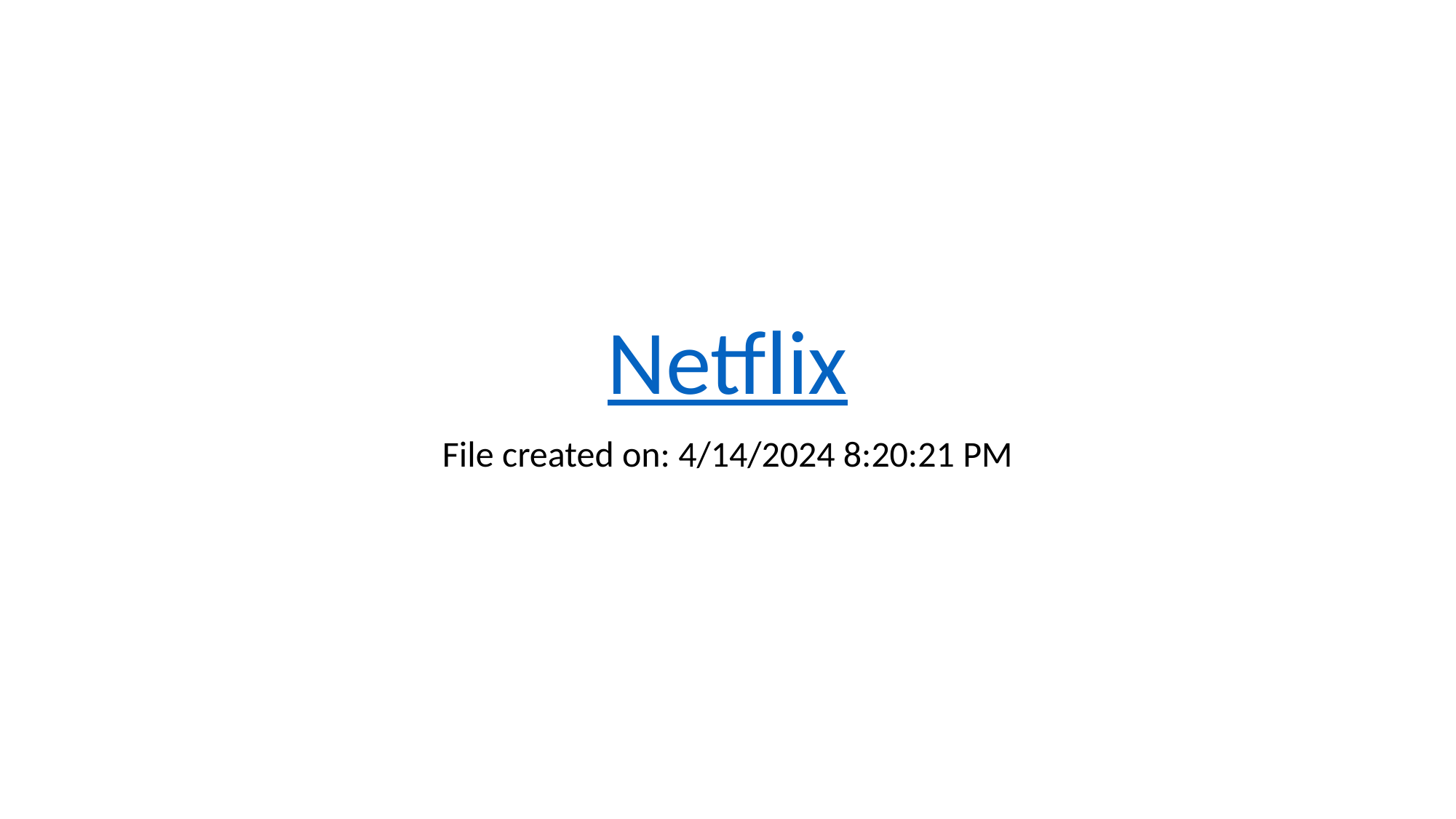

# Netflix
File created on: 4/14/2024 8:20:21 PM